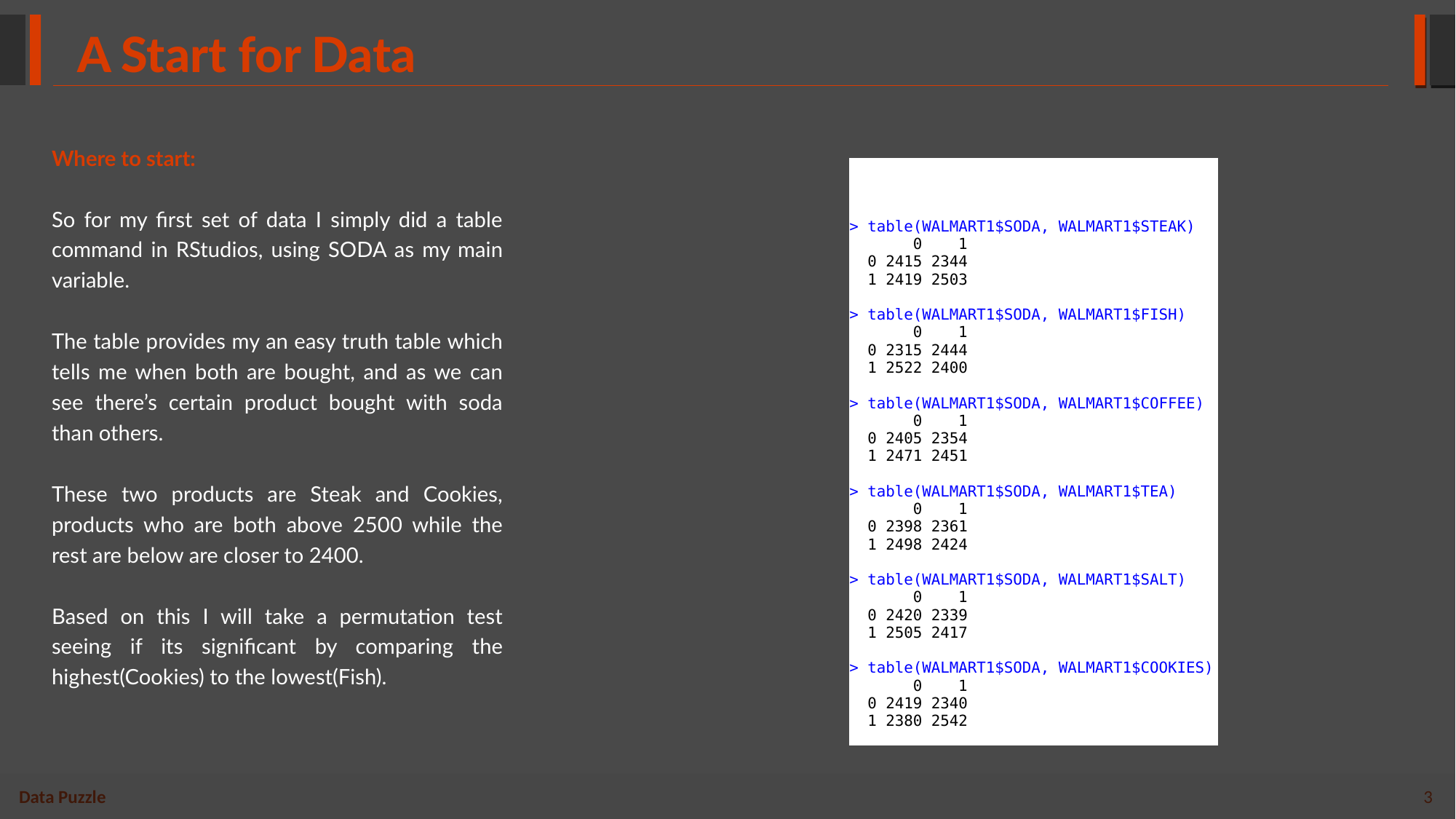

A Start for Data
Where to start:

So for my first set of data I simply did a table command in RStudios, using SODA as my main variable.

The table provides my an easy truth table which tells me when both are bought, and as we can see there’s certain product bought with soda than others.

These two products are Steak and Cookies, products who are both above 2500 while the rest are below are closer to 2400.

Based on this I will take a permutation test seeing if its significant by comparing the highest(Cookies) to the lowest(Fish).

|  |
| --- |
| > table(WALMART1$SODA, WALMART1$STEAK) 0 1 0 2415 2344 1 2419 2503 > table(WALMART1$SODA, WALMART1$FISH) 0 1 0 2315 2444 1 2522 2400 > table(WALMART1$SODA, WALMART1$COFFEE) 0 1 0 2405 2354 1 2471 2451 > table(WALMART1$SODA, WALMART1$TEA) 0 1 0 2398 2361 1 2498 2424 > table(WALMART1$SODA, WALMART1$SALT) 0 1 0 2420 2339 1 2505 2417 > table(WALMART1$SODA, WALMART1$COOKIES) 0 1 0 2419 2340 1 2380 2542 |